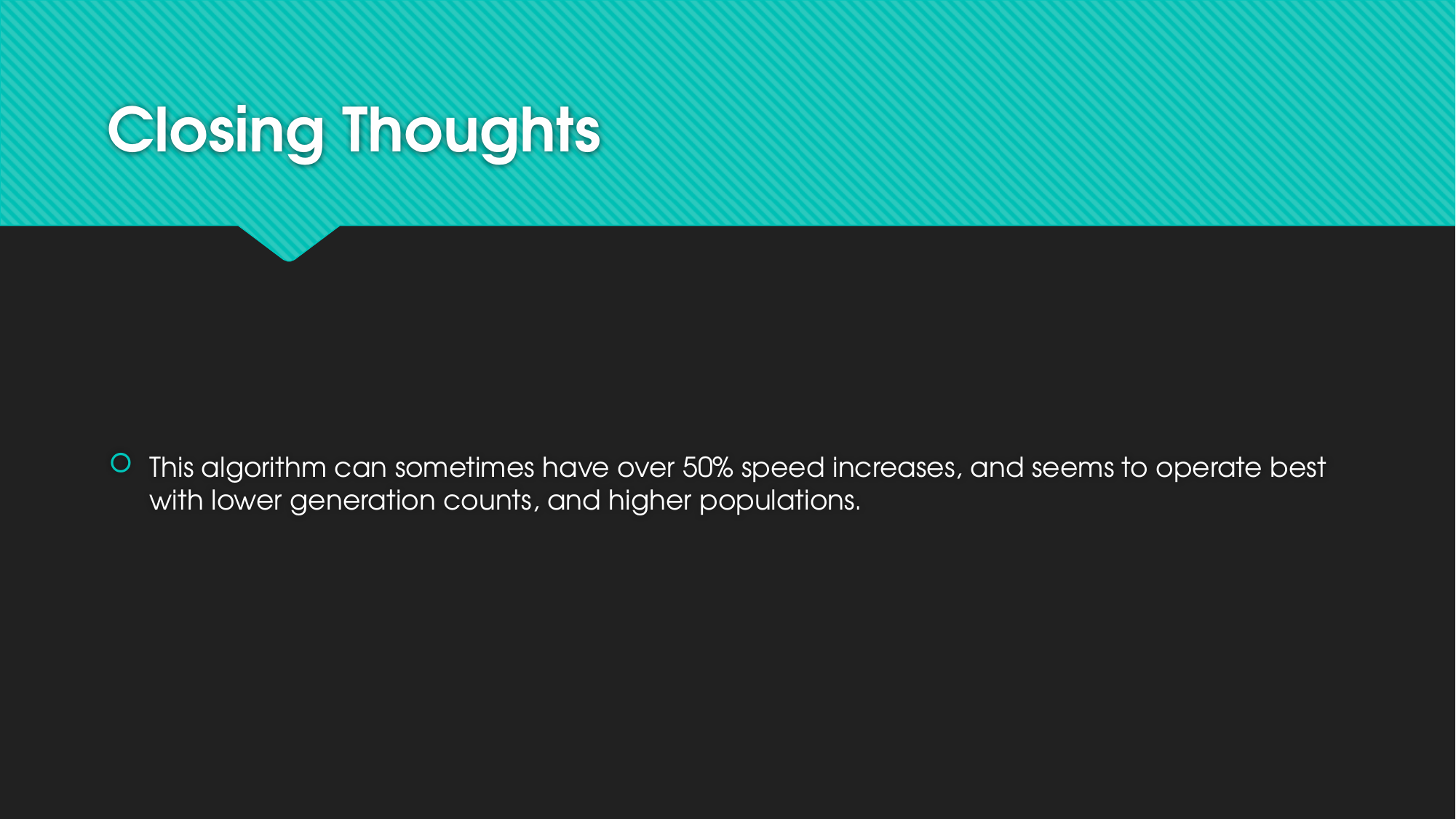

# Closing Thoughts
This algorithm can sometimes have over 50% speed increases, and seems to operate best with lower generation counts, and higher populations.